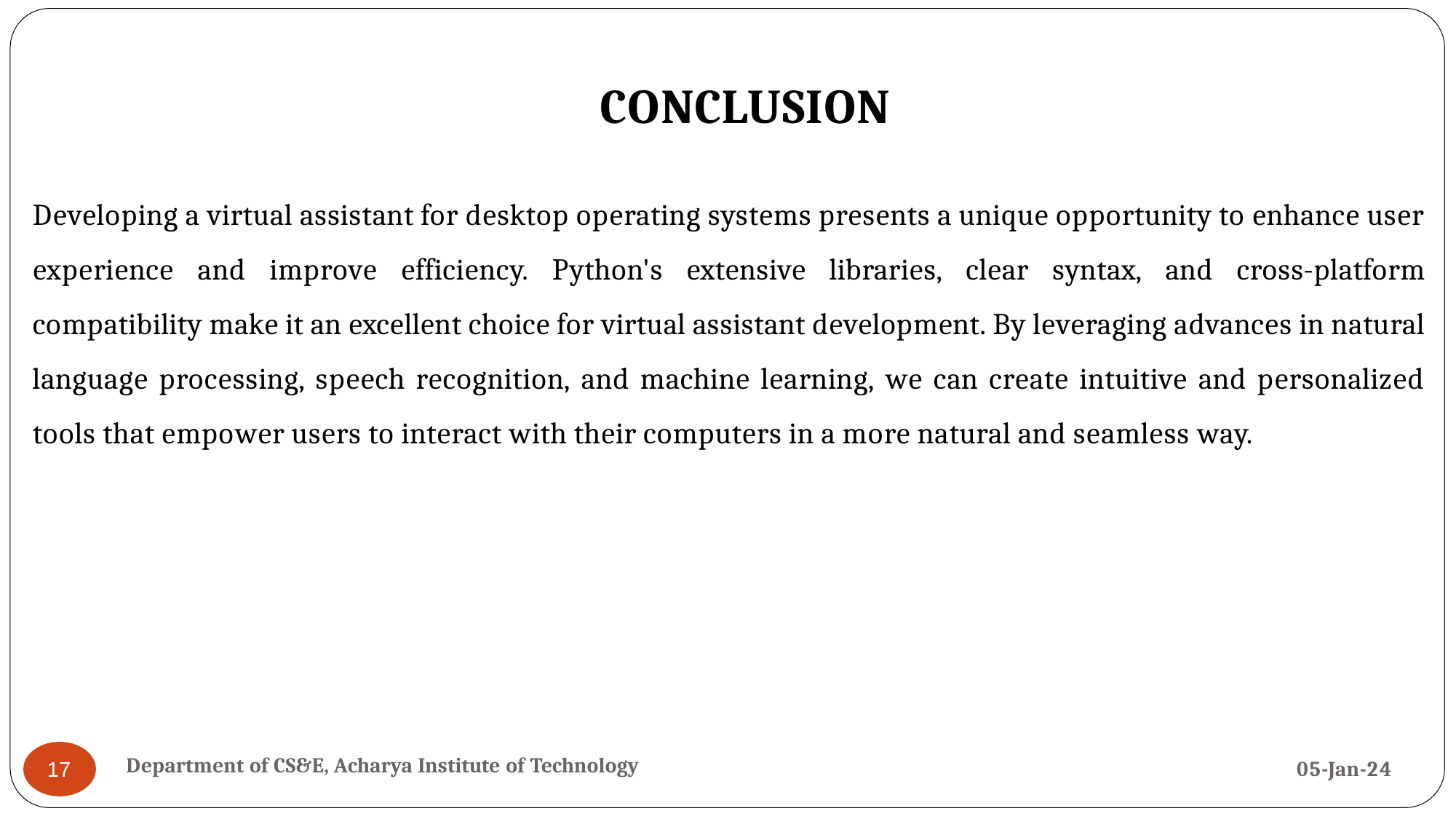

# CONCLUSION
Developing a virtual assistant for desktop operating systems presents a unique opportunity to enhance user experience and improve efficiency. Python's extensive libraries, clear syntax, and cross-platform compatibility make it an excellent choice for virtual assistant development. By leveraging advances in natural language processing, speech recognition, and machine learning, we can create intuitive and personalized tools that empower users to interact with their computers in a more natural and seamless way.

Department of CS&E, Acharya Institute of Technology
05-Jan-24
17